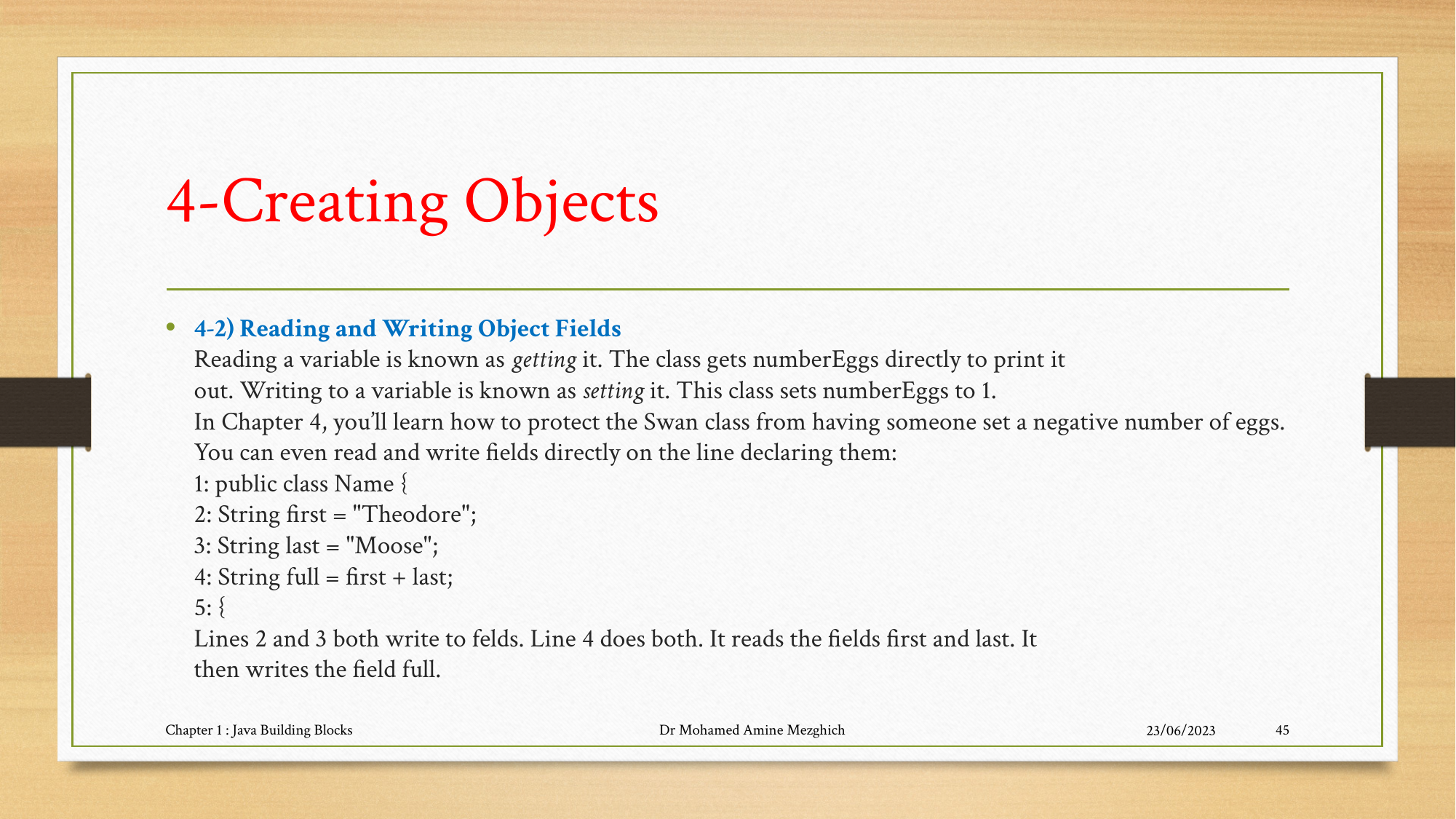

# 4-Creating Objects
4-2) Reading and Writing Object Fields
Reading a variable is known as getting it. The class gets numberEggs directly to print it
out. Writing to a variable is known as setting it. This class sets numberEggs to 1.
In Chapter 4, you’ll learn how to protect the Swan class from having someone set a negative number of eggs.
You can even read and write fields directly on the line declaring them:
1: public class Name {
2: String first = "Theodore";
3: String last = "Moose";
4: String full = first + last;
5: {
Lines 2 and 3 both write to felds. Line 4 does both. It reads the fields first and last. It
then writes the field full.
Chapter 1 : Java Building Blocks                                                                                         Dr Mohamed Amine Mezghich
23/06/2023
45